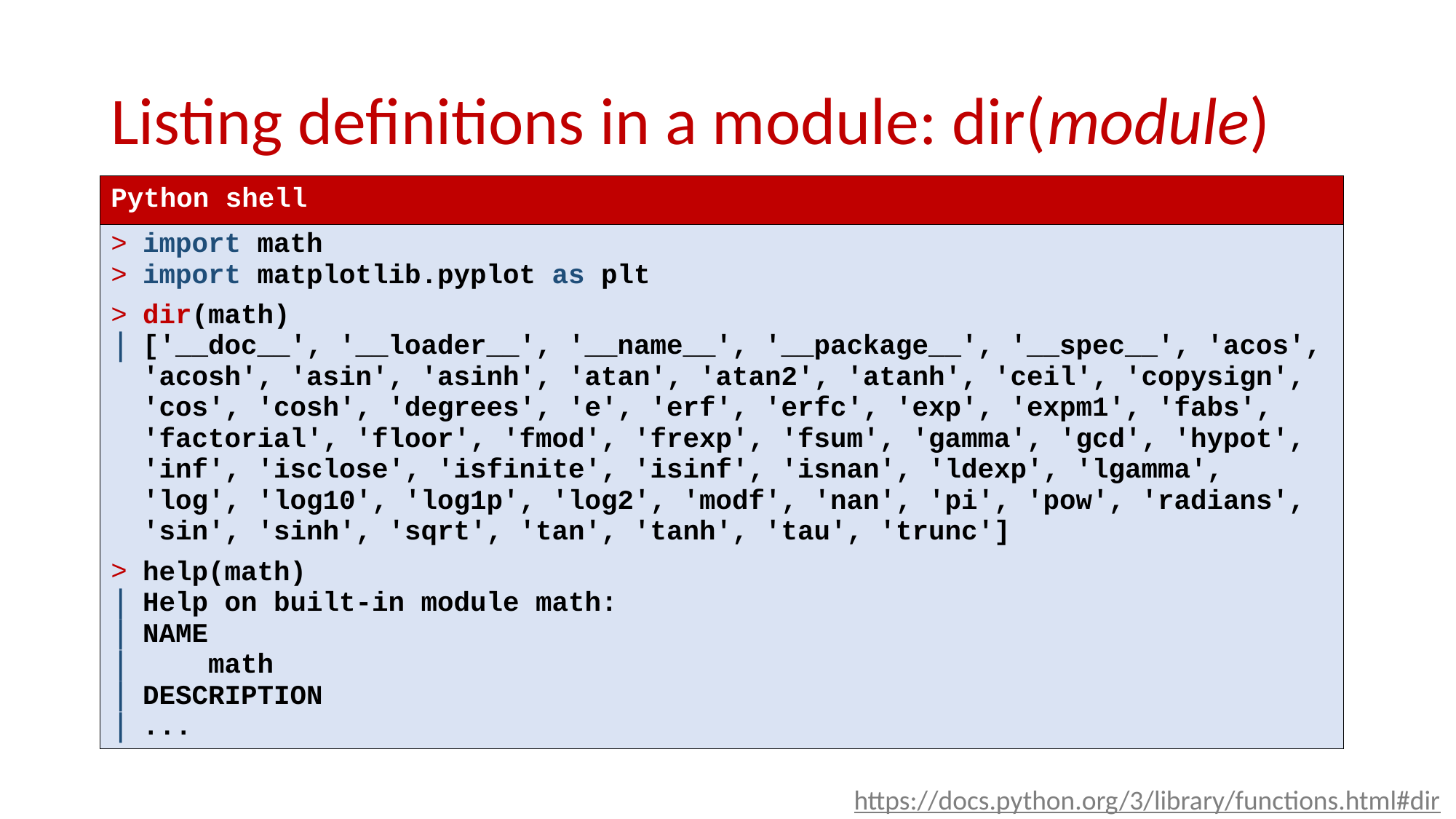

# Listing definitions in a module: dir(module)
| Python shell |
| --- |
| import math import matplotlib.pyplot as plt dir(math) ['\_\_doc\_\_', '\_\_loader\_\_', '\_\_name\_\_', '\_\_package\_\_', '\_\_spec\_\_', 'acos', 'acosh', 'asin', 'asinh', 'atan', 'atan2', 'atanh', 'ceil', 'copysign', 'cos', 'cosh', 'degrees', 'e', 'erf', 'erfc', 'exp', 'expm1', 'fabs', 'factorial', 'floor', 'fmod', 'frexp', 'fsum', 'gamma', 'gcd', 'hypot', 'inf', 'isclose', 'isfinite', 'isinf', 'isnan', 'ldexp', 'lgamma', 'log', 'log10', 'log1p', 'log2', 'modf', 'nan', 'pi', 'pow', 'radians', 'sin', 'sinh', 'sqrt', 'tan', 'tanh', 'tau', 'trunc'] help(math) Help on built-in module math: NAME math DESCRIPTION ... |
https://docs.python.org/3/library/functions.html#dir